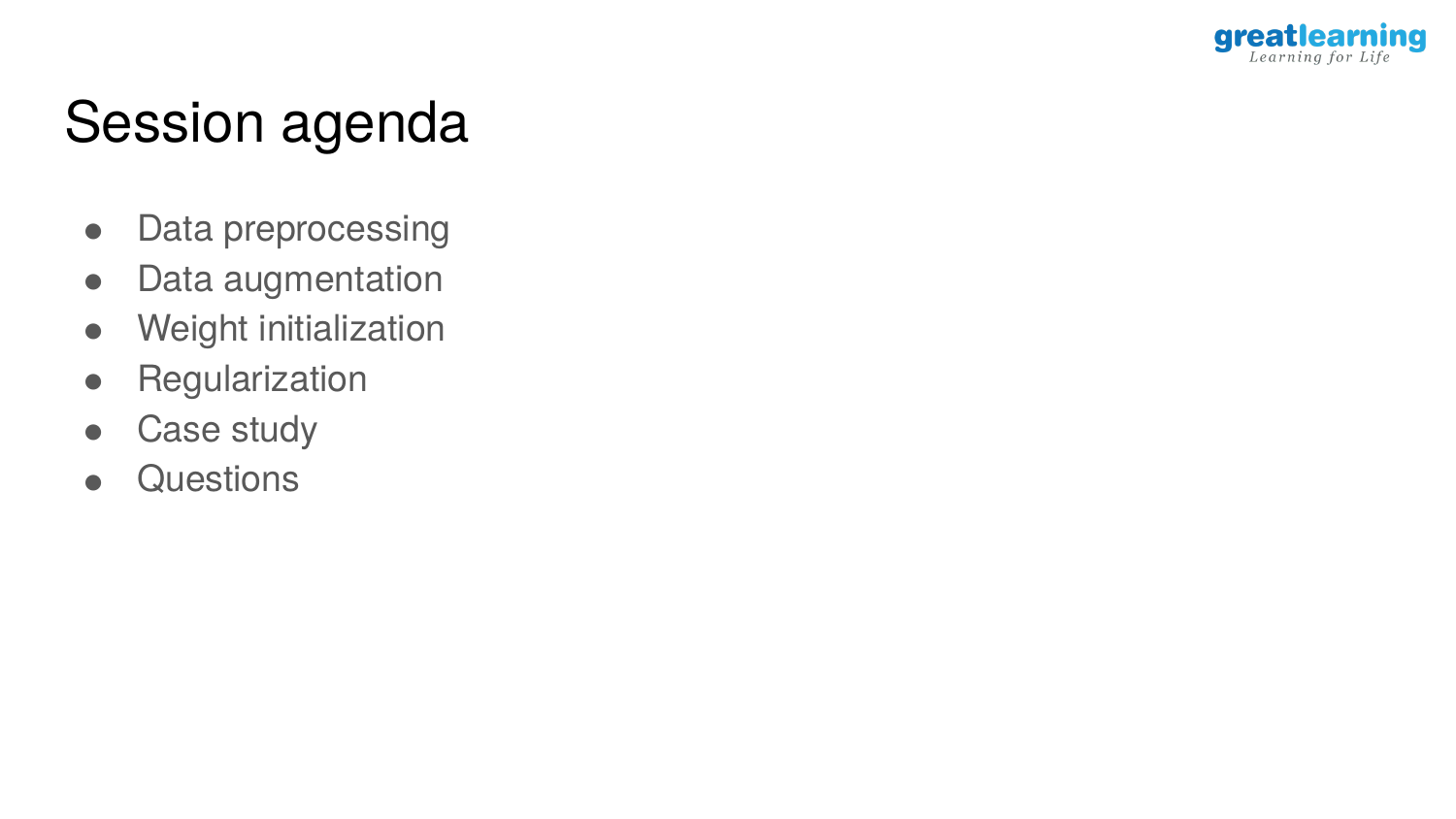

# Session agenda
Data preprocessing
Data augmentation
Weight initialization
Regularization
Case study
Questions